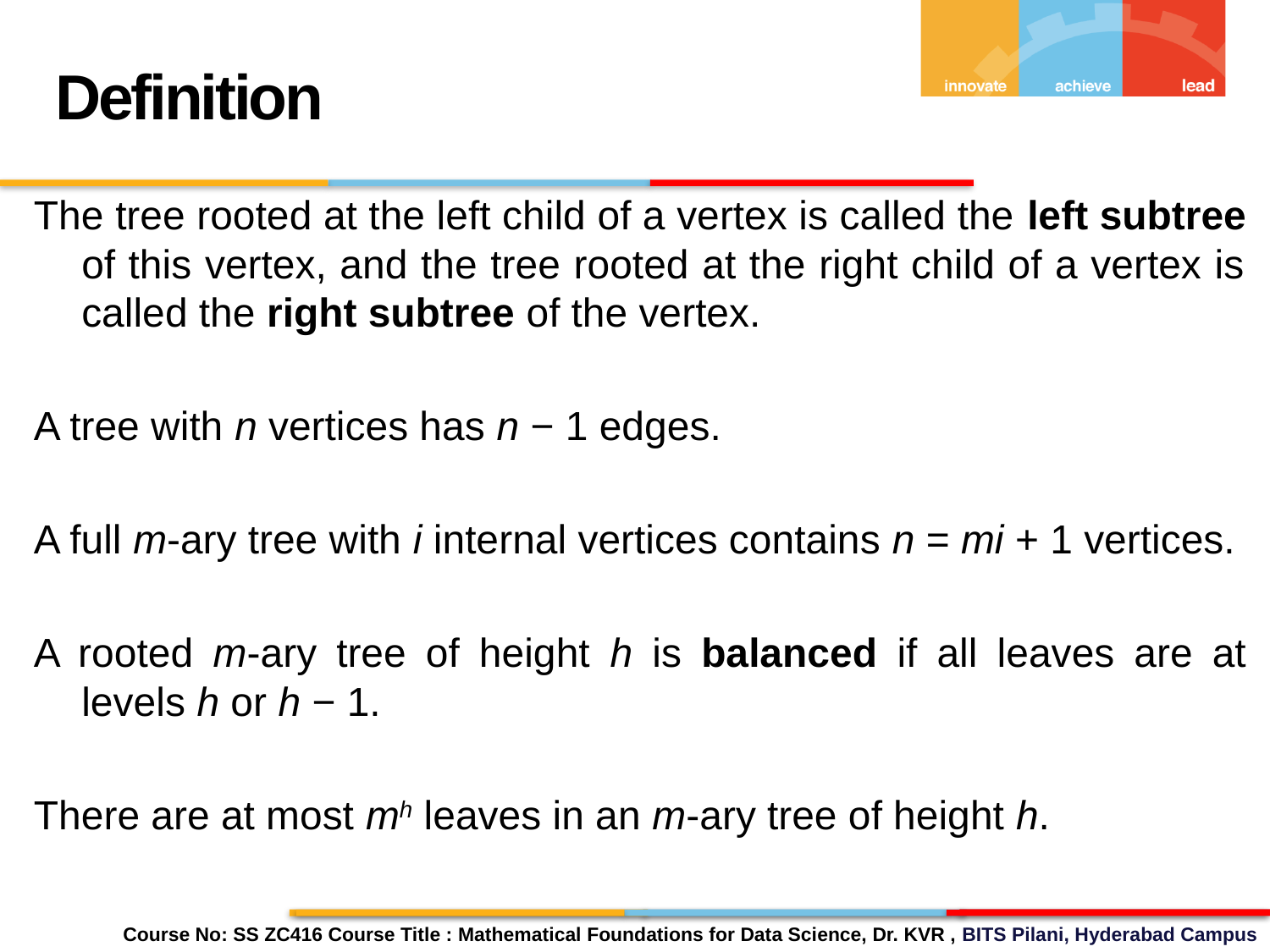

Definition
The tree rooted at the left child of a vertex is called the left subtree of this vertex, and the tree rooted at the right child of a vertex is called the right subtree of the vertex.

A tree with n vertices has n − 1 edges.

A full m-ary tree with i internal vertices contains n = mi + 1 vertices.

A rooted m-ary tree of height h is balanced if all leaves are at levels h or h − 1.

There are at most mh leaves in an m-ary tree of height h.